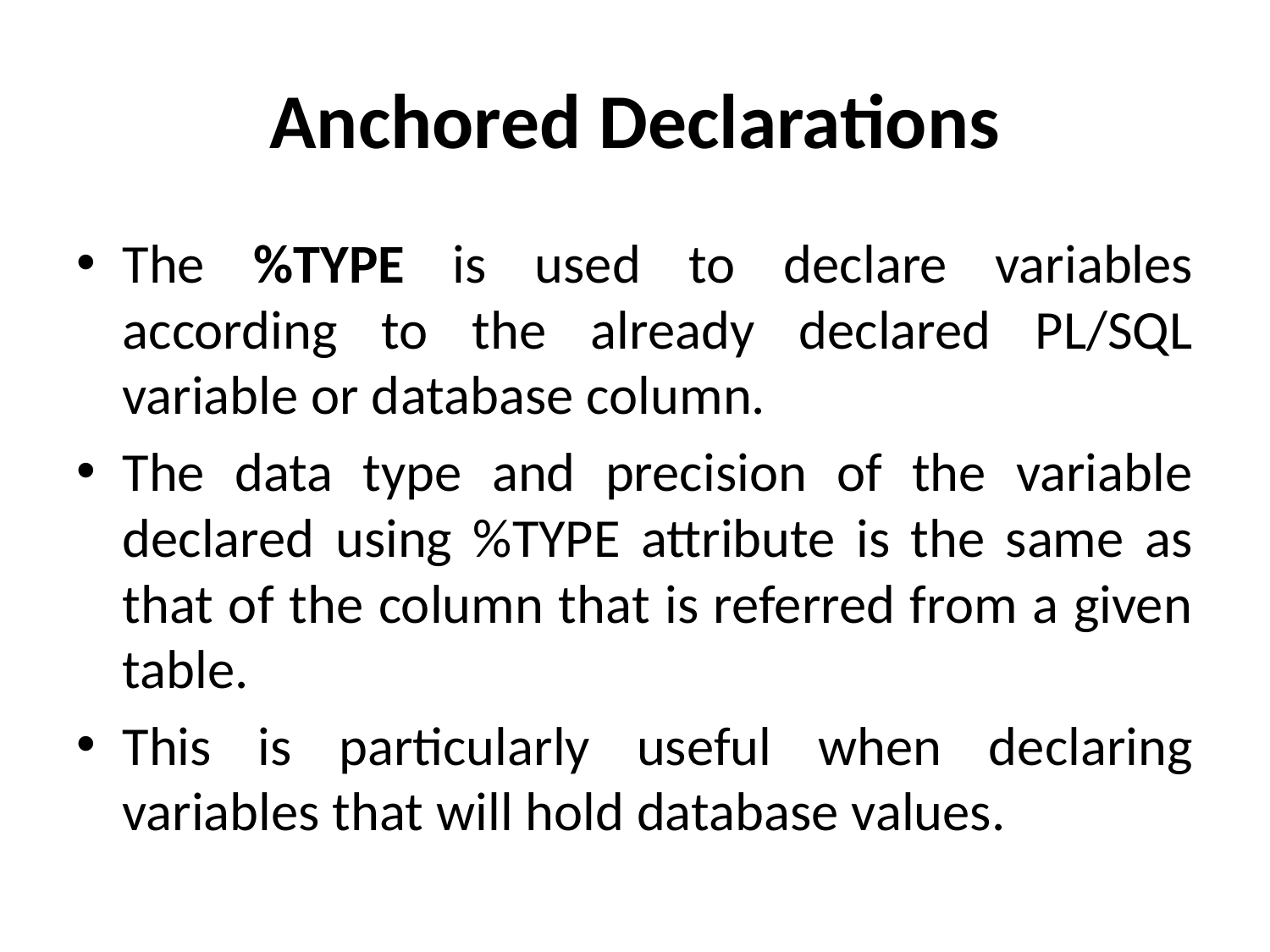

# Anchored Declarations
The %TYPE is used to declare variables according to the already declared PL/SQL variable or database column.
The data type and precision of the variable declared using %TYPE attribute is the same as that of the column that is referred from a given table.
This is particularly useful when declaring variables that will hold database values.